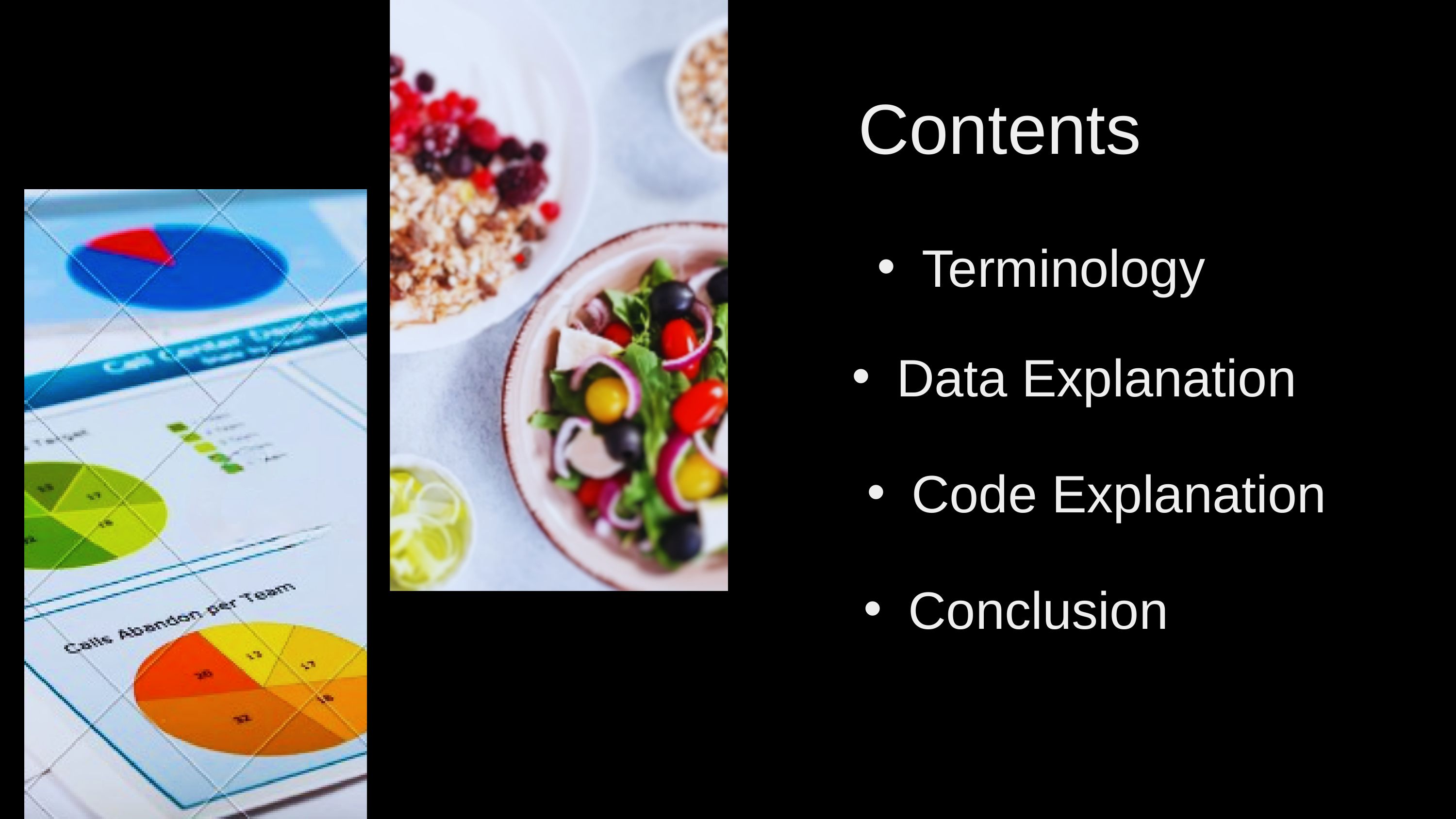

Contents
Terminology
Data Explanation
Code Explanation
Conclusion